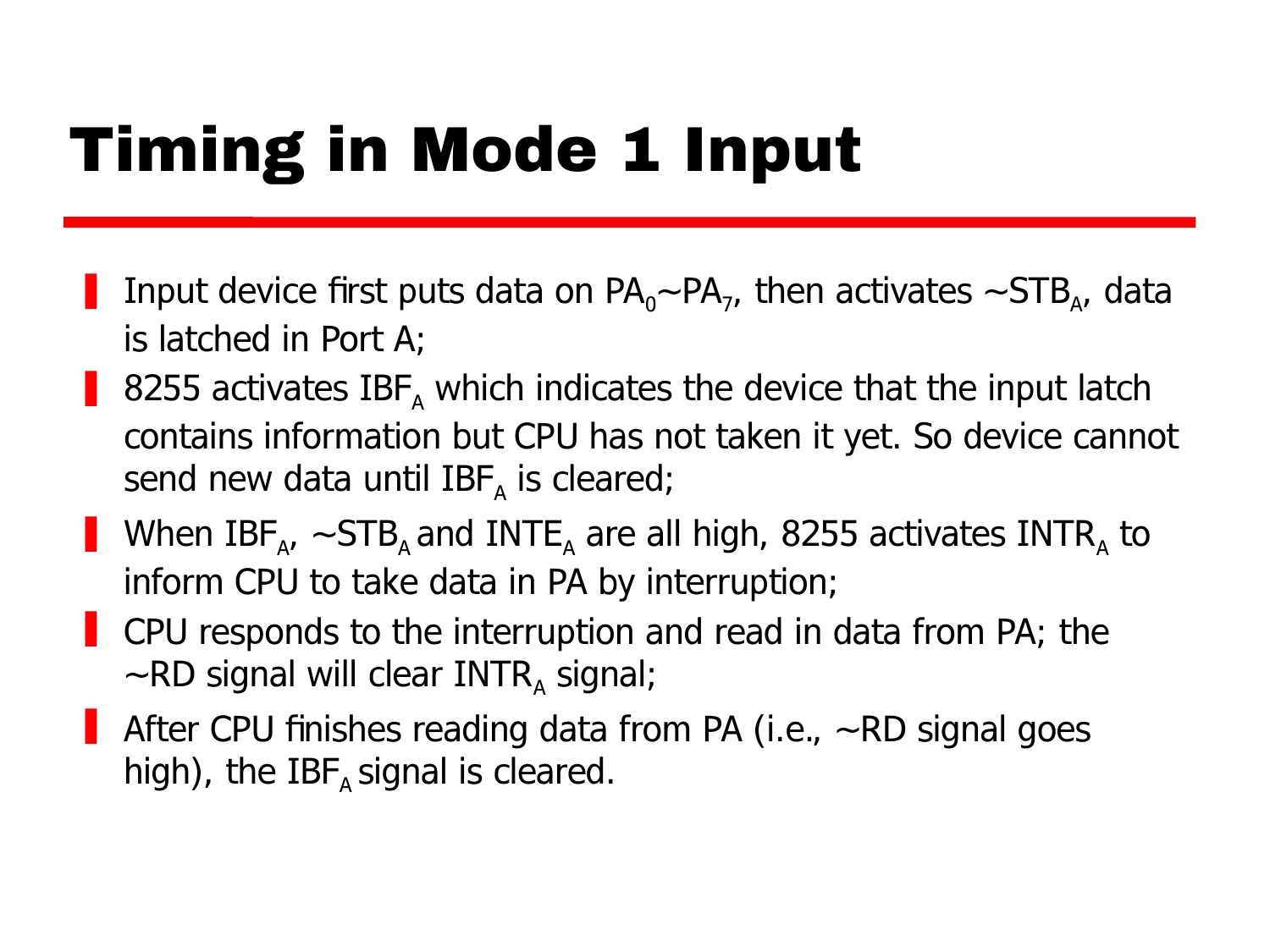

# Timing in Mode 1 Input
Input device first puts data on PA0~PA7, then activates ~STBA, data is latched in Port A;
8255 activates IBFA which indicates the device that the input latch contains information but CPU has not taken it yet. So device cannot send new data until IBFA is cleared;
When IBFA, ~STBA and INTEA are all high, 8255 activates INTRA to inform CPU to take data in PA by interruption;
CPU responds to the interruption and read in data from PA; the ~RD signal will clear INTRA signal;
After CPU finishes reading data from PA (i.e., ~RD signal goes high), the IBFA signal is cleared.